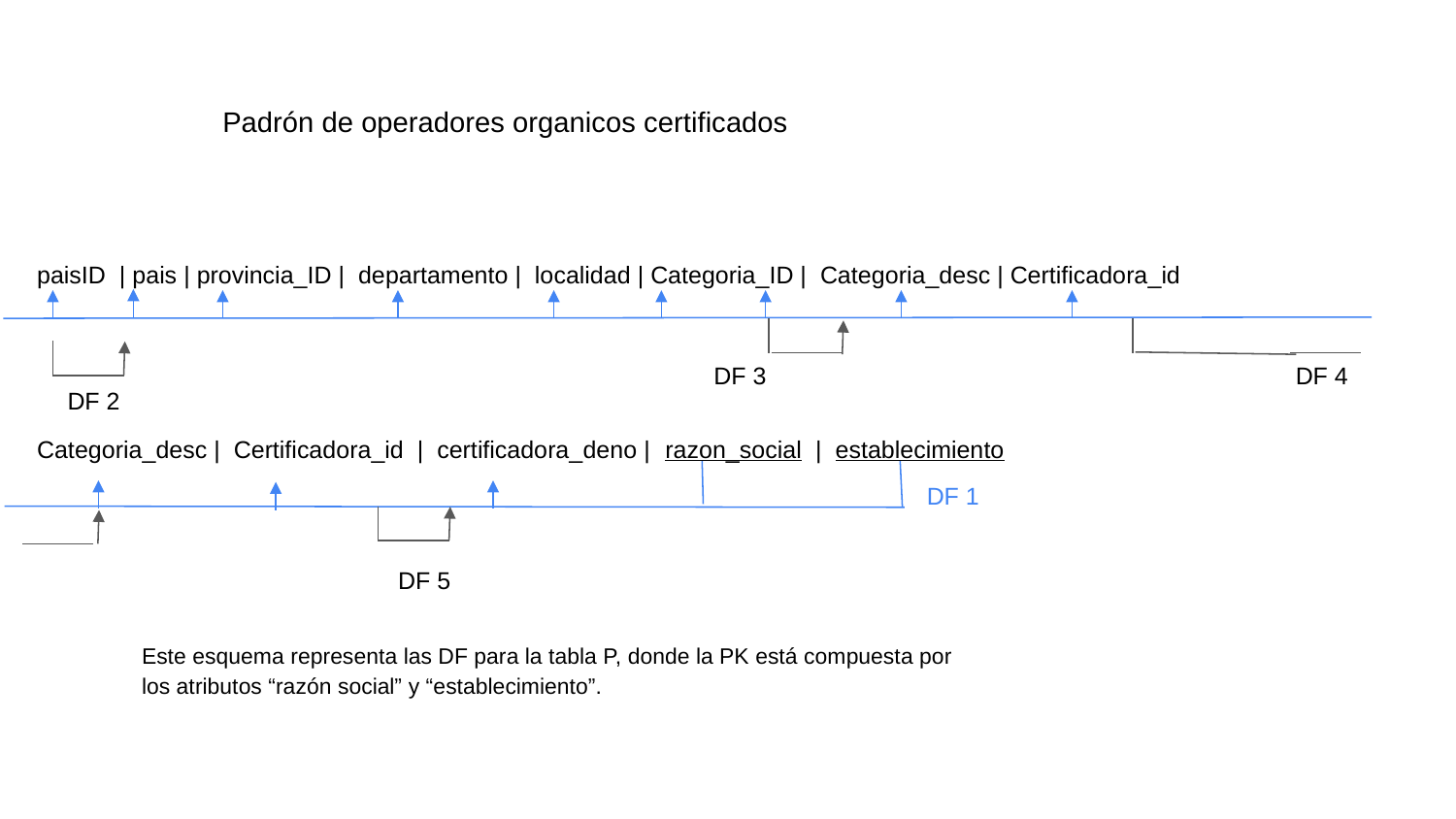

Padrón de operadores organicos certificados
paisID  | pais | provincia_ID |  departamento |  localidad | Categoria_ID |  Categoria_desc | Certificadora_id

Categoria_desc |  Certificadora_id  |  certificadora_deno |  razon_social  |  establecimiento
DF 3
DF 4
DF 2
DF 1
DF 5
Este esquema representa las DF para la tabla P, donde la PK está compuesta por los atributos “razón social” y “establecimiento”.